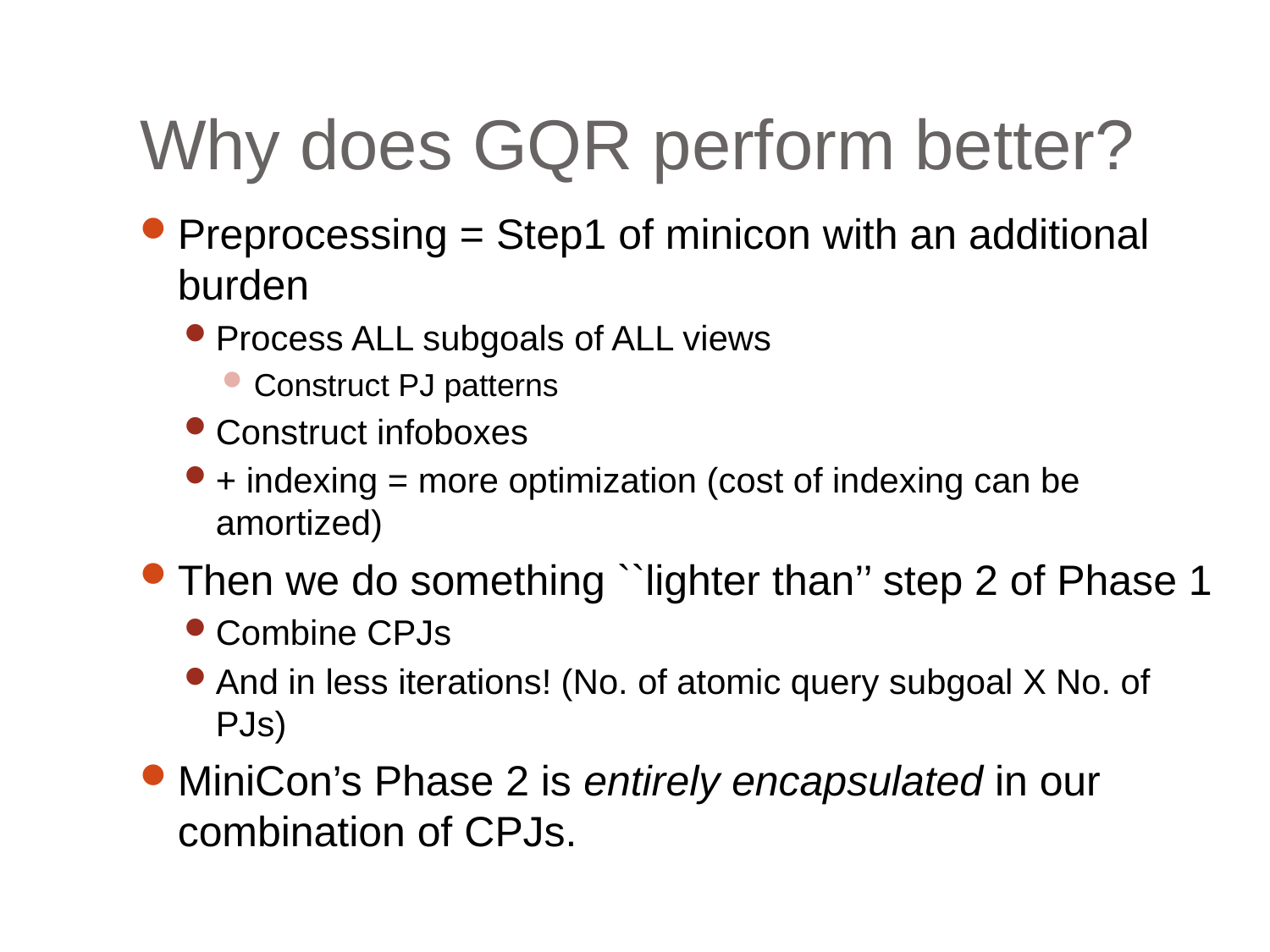

# Why does GQR perform better?
Preprocessing = Step1 of minicon with an additional burden
Process ALL subgoals of ALL views
Construct PJ patterns
Construct infoboxes
+ indexing = more optimization (cost of indexing can be amortized)
Then we do something ``lighter than’’ step 2 of Phase 1
Combine CPJs
And in less iterations! (No. of atomic query subgoal X No. of PJs)
MiniCon’s Phase 2 is entirely encapsulated in our combination of CPJs.